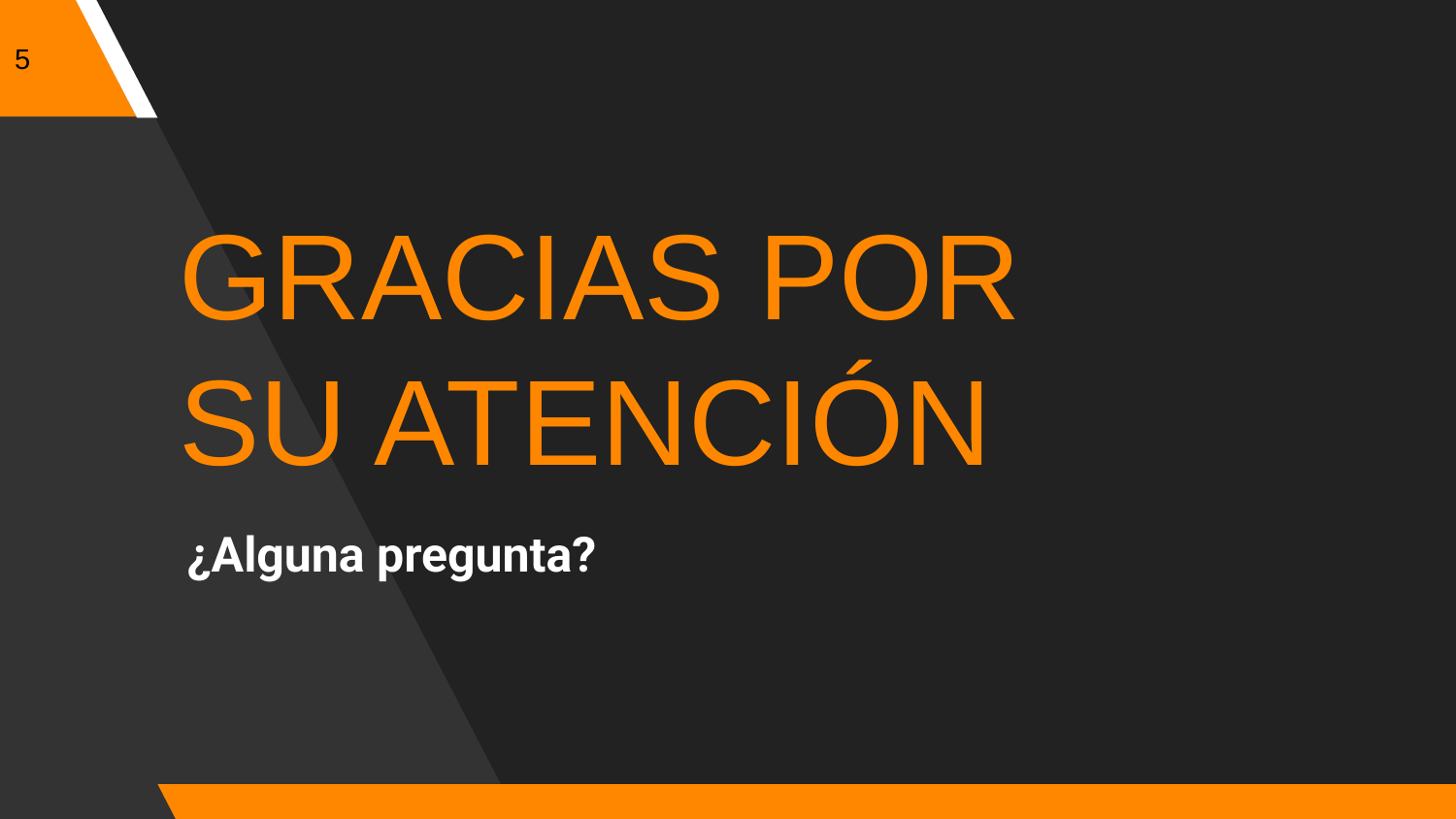

5
GRACIAS POR SU ATENCIÓN
¿Alguna pregunta?